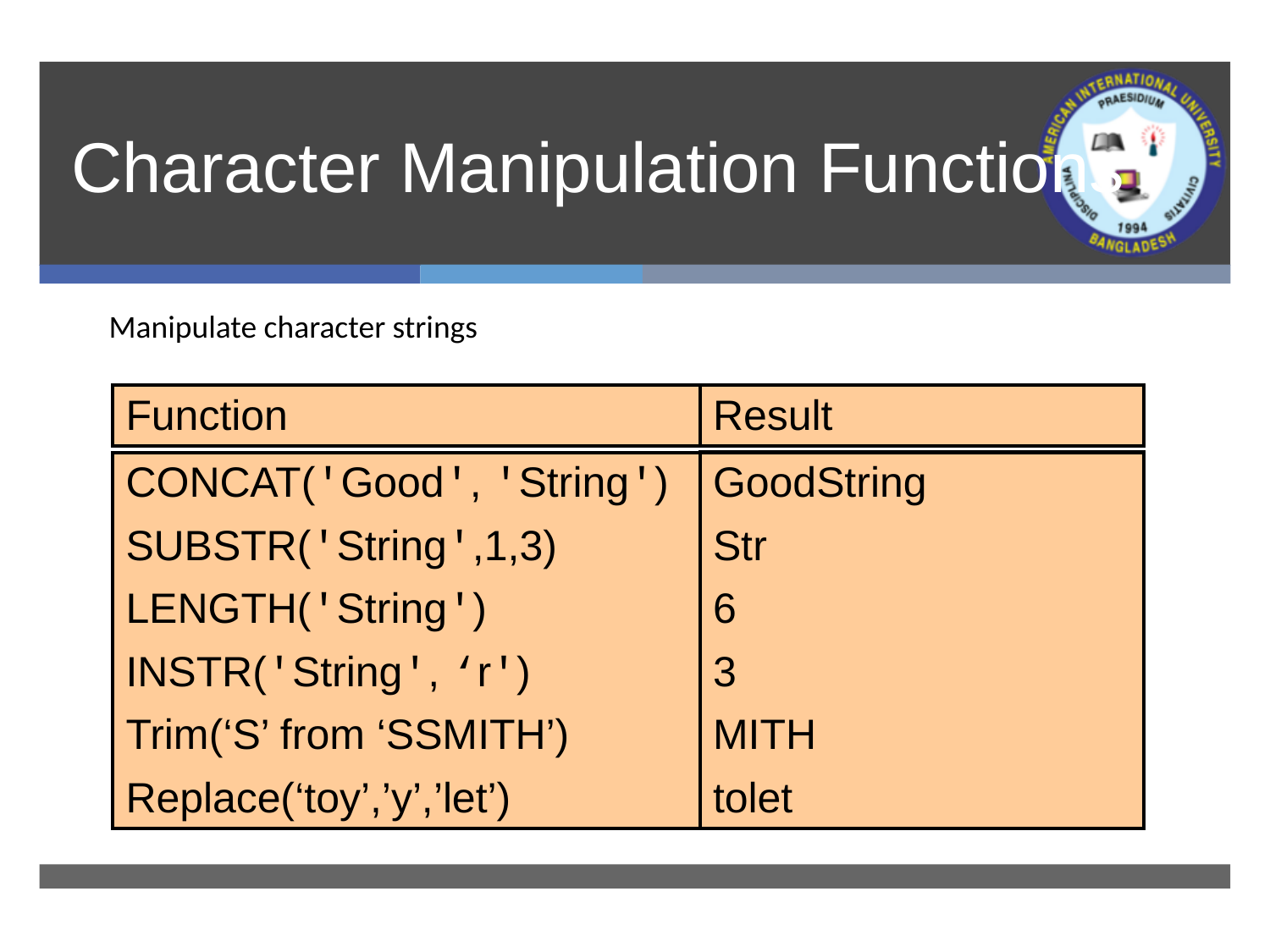

# Character Manipulation Functions

Manipulate character strings

Function
Result
GoodString
Str
6
3
MITH
tolet
CONCAT('Good', 'String')
SUBSTR('String',1,3)
LENGTH('String')
INSTR('String', ‘r')
Trim(‘S’ from ‘SSMITH’)
Replace(‘toy’,’y’,’let’)